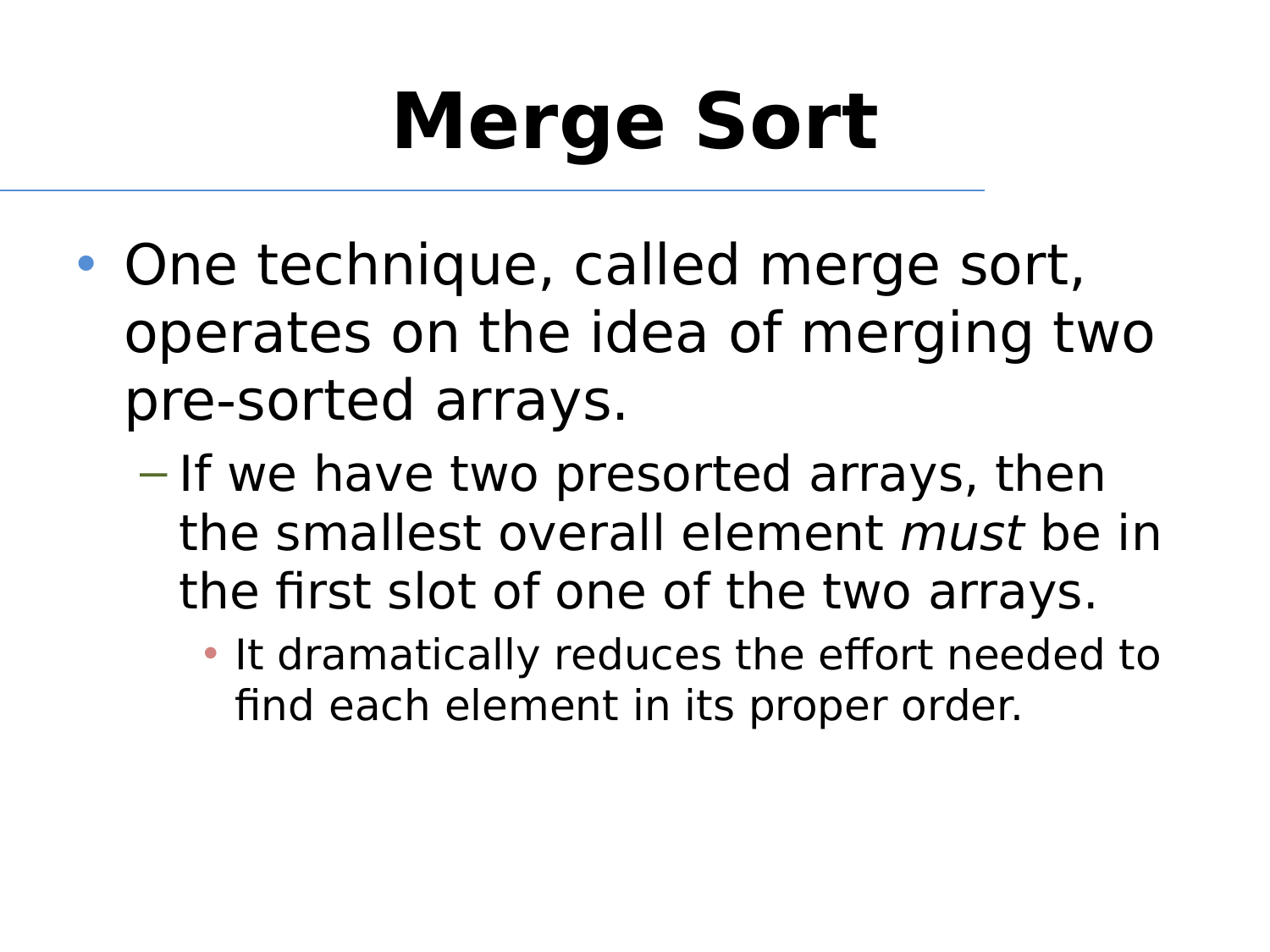

# Merge Sort
One technique, called merge sort, operates on the idea of merging two pre-sorted arrays.
If we have two presorted arrays, then the smallest overall element must be in the first slot of one of the two arrays.
It dramatically reduces the effort needed to find each element in its proper order.